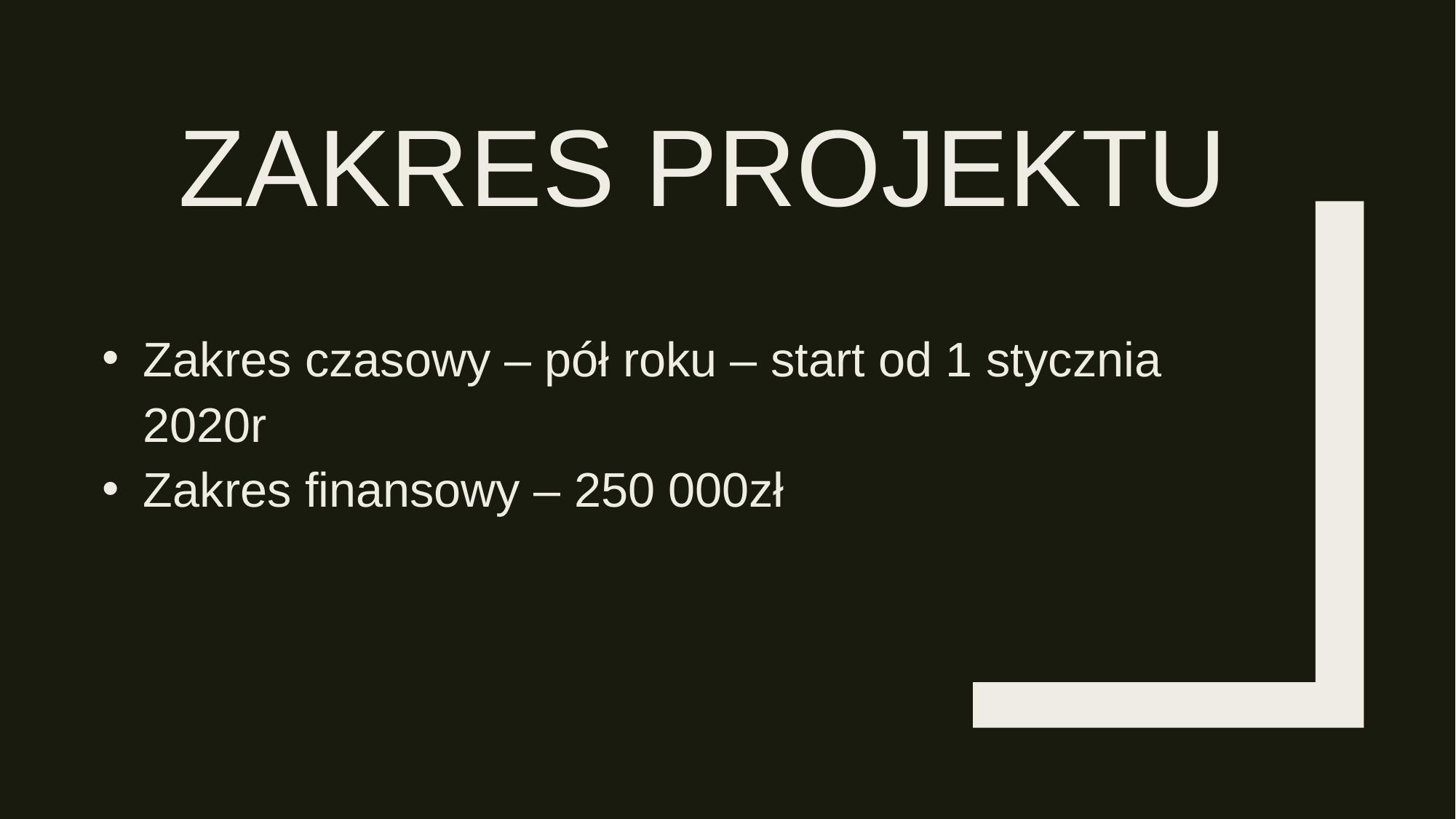

# Zakres projektu
Zakres czasowy – pół roku – start od 1 stycznia 2020r
Zakres finansowy – 250 000zł